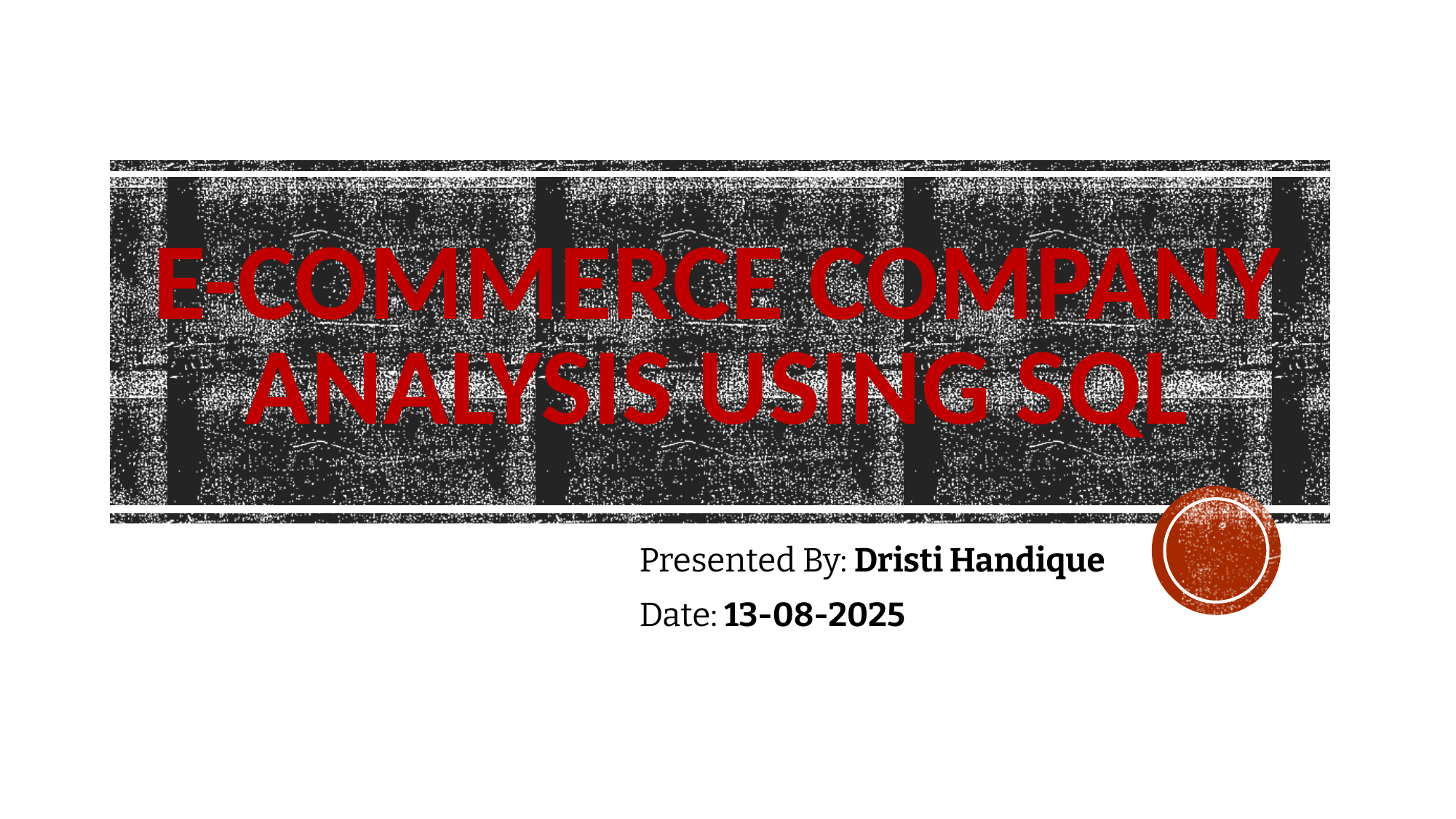

# E-COMMERCE COMPANY ANALYSIS USING SQL
Presented By: Dristi Handique
Date: 13-08-2025